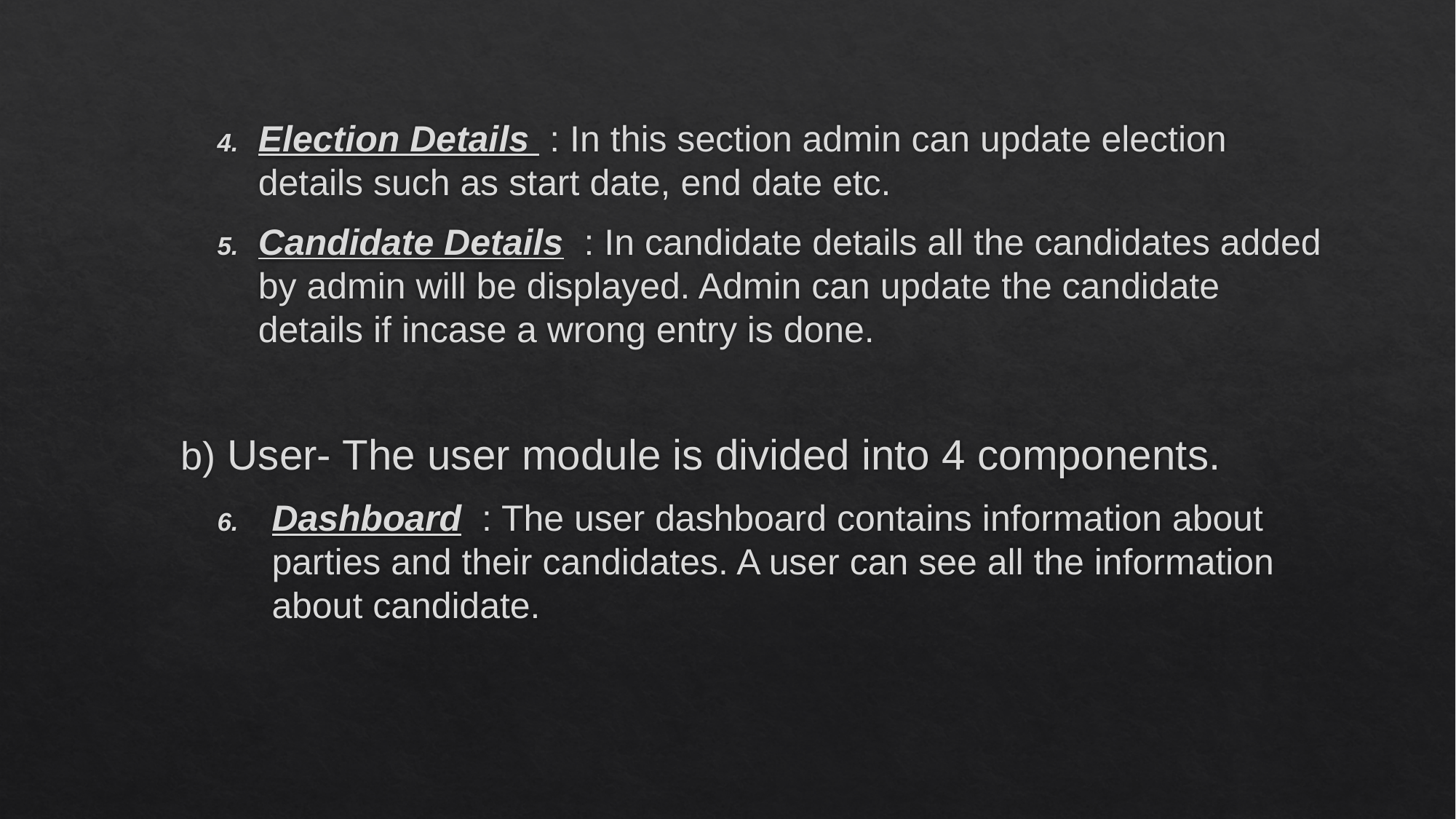

#
Election Details  : In this section admin can update election details such as start date, end date etc.
Candidate Details  : In candidate details all the candidates added by admin will be displayed. Admin can update the candidate details if incase a wrong entry is done.

b) User- The user module is divided into 4 components.
Dashboard  : The user dashboard contains information about parties and their candidates. A user can see all the information about candidate.